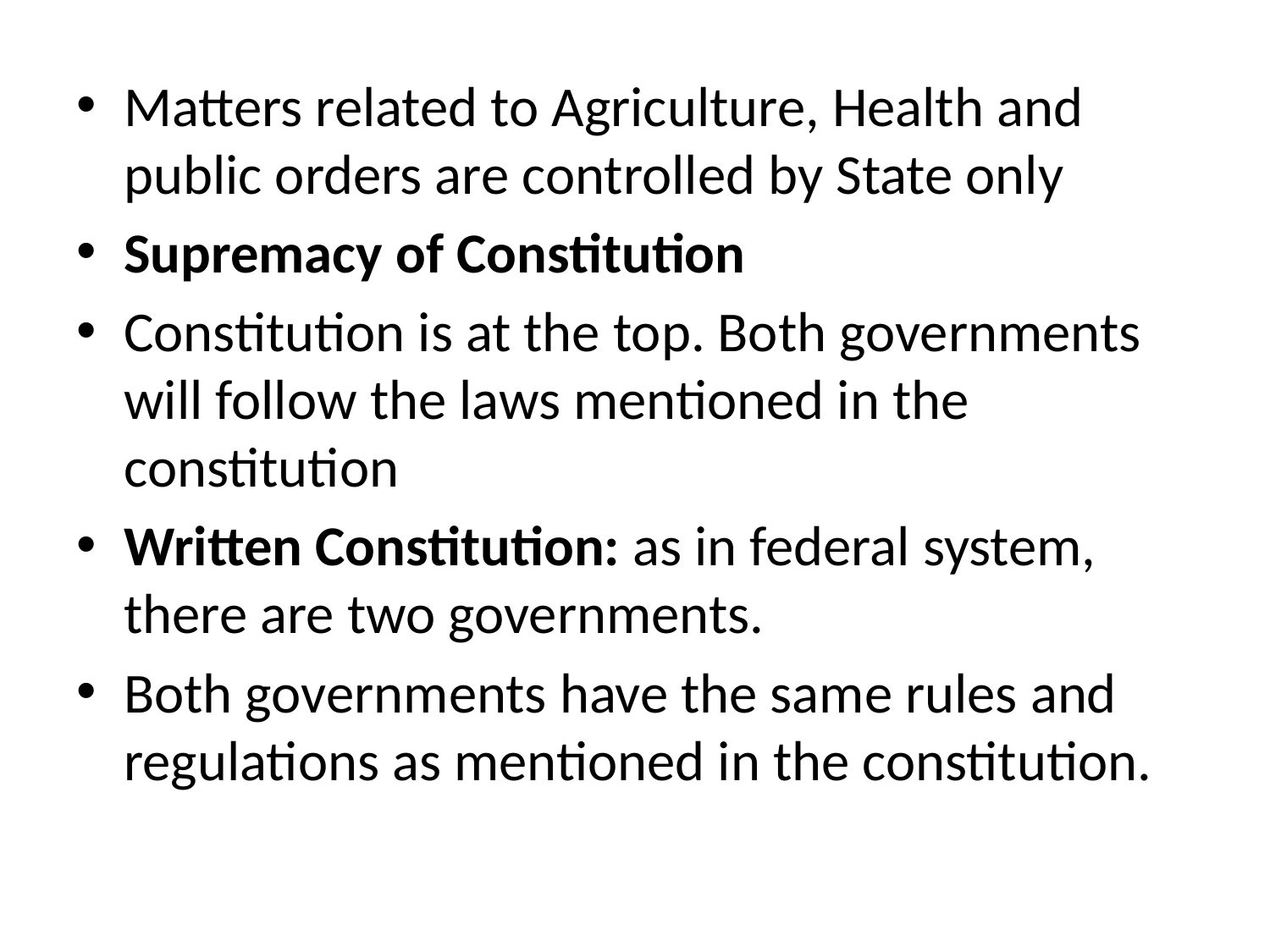

Matters related to Agriculture, Health and public orders are controlled by State only
Supremacy of Constitution
Constitution is at the top. Both governments will follow the laws mentioned in the constitution
Written Constitution: as in federal system, there are two governments.
Both governments have the same rules and regulations as mentioned in the constitution.